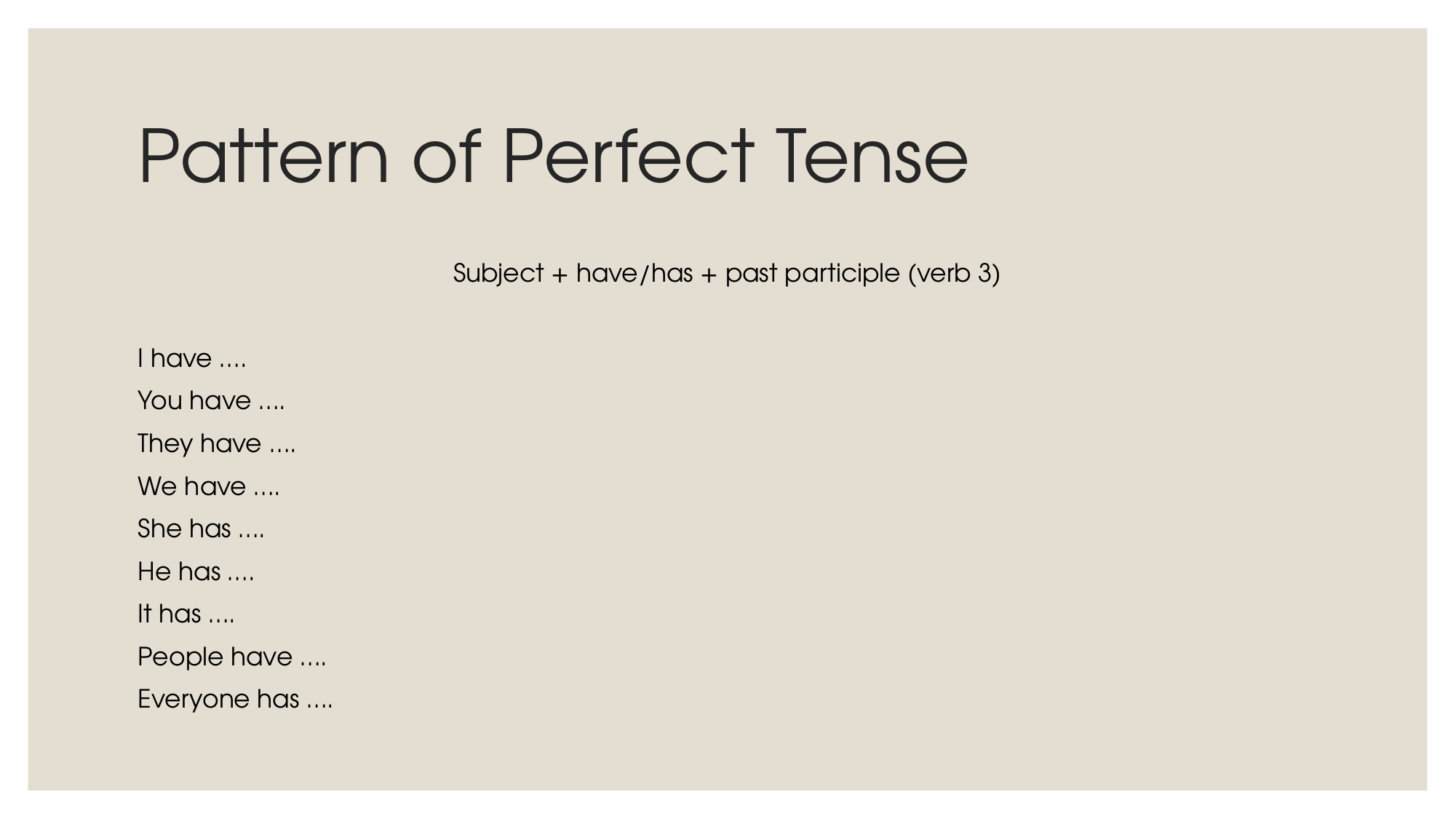

# Pattern of Perfect Tense
Subject + have/has + past participle (verb 3)

I have ….
You have ….
They have ….
We have ….
She has ….
He has ….
It has ….
People have ….
Everyone has ….